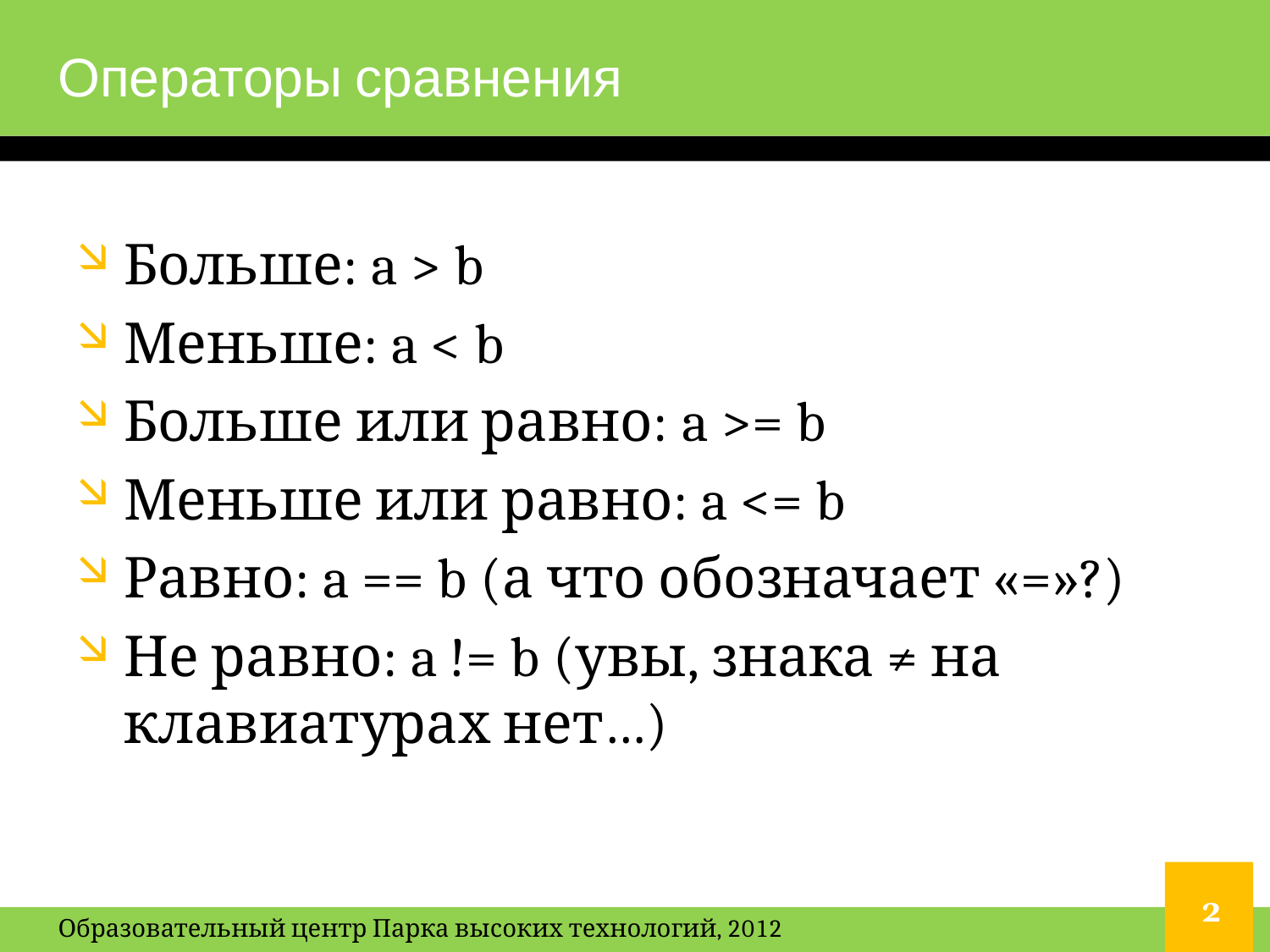

# Операторы сравнения
Больше: a > b
Меньше: a < b
Больше или равно: a >= b
Меньше или равно: a <= b
Равно: a == b (а что обозначает «=»?)
Не равно: a != b (увы, знака ≠ на клавиатурах нет…)
2